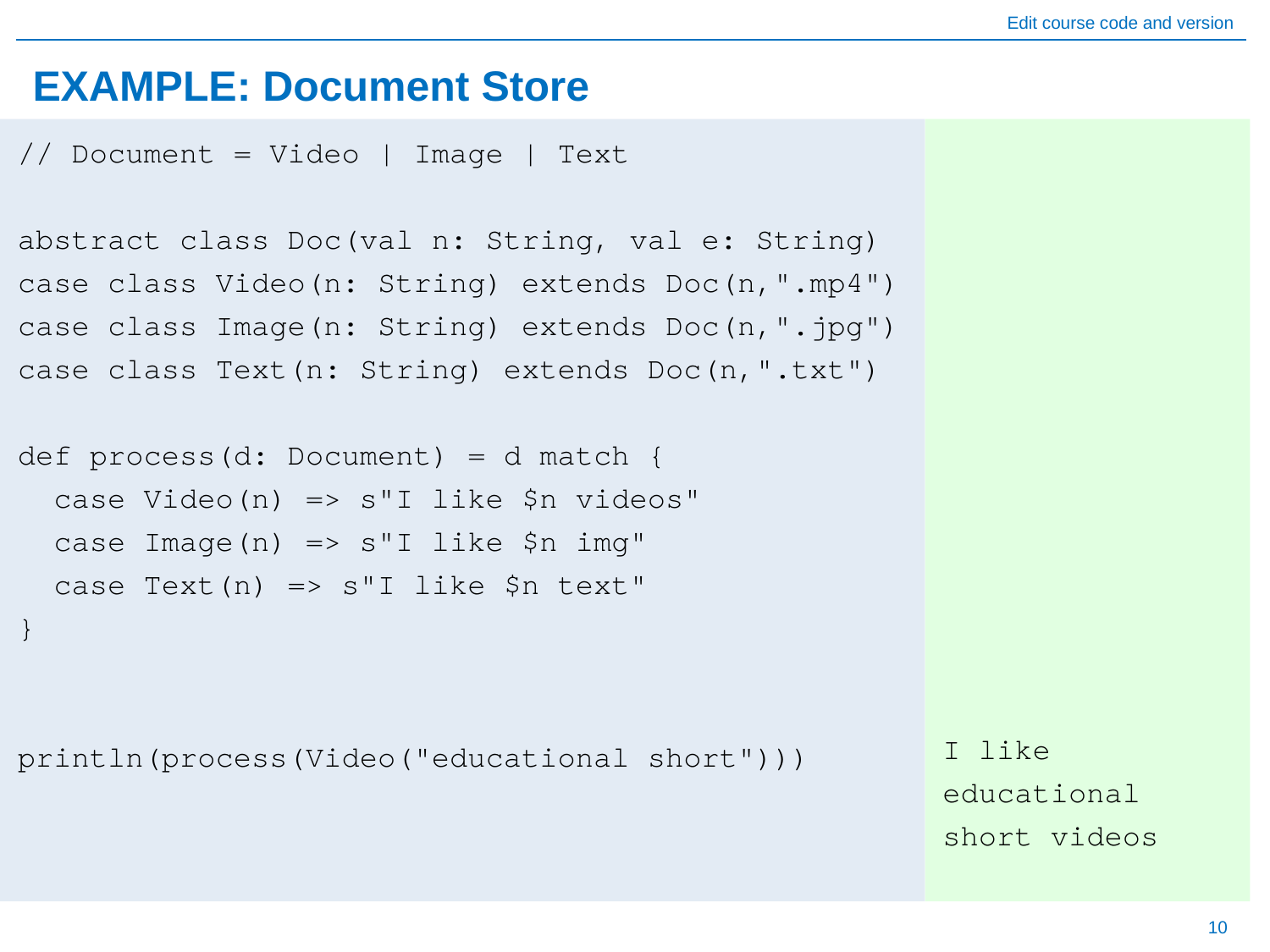

# EXAMPLE: Document Store

I like educational short videos

// Document = Video | Image | Text

abstract class Doc(val n: String, val e: String)
case class Video(n: String) extends Doc(n,".mp4")
case class Image(n: String) extends Doc(n,".jpg")
case class Text(n: String) extends Doc(n,".txt")

def process(d: Document) = d match {
  case Video(n) => s"I like $n videos"
  case Image(n) => s"I like $n img"
  case Text(n) => s"I like $n text"
}

println(process(Video("educational short")))